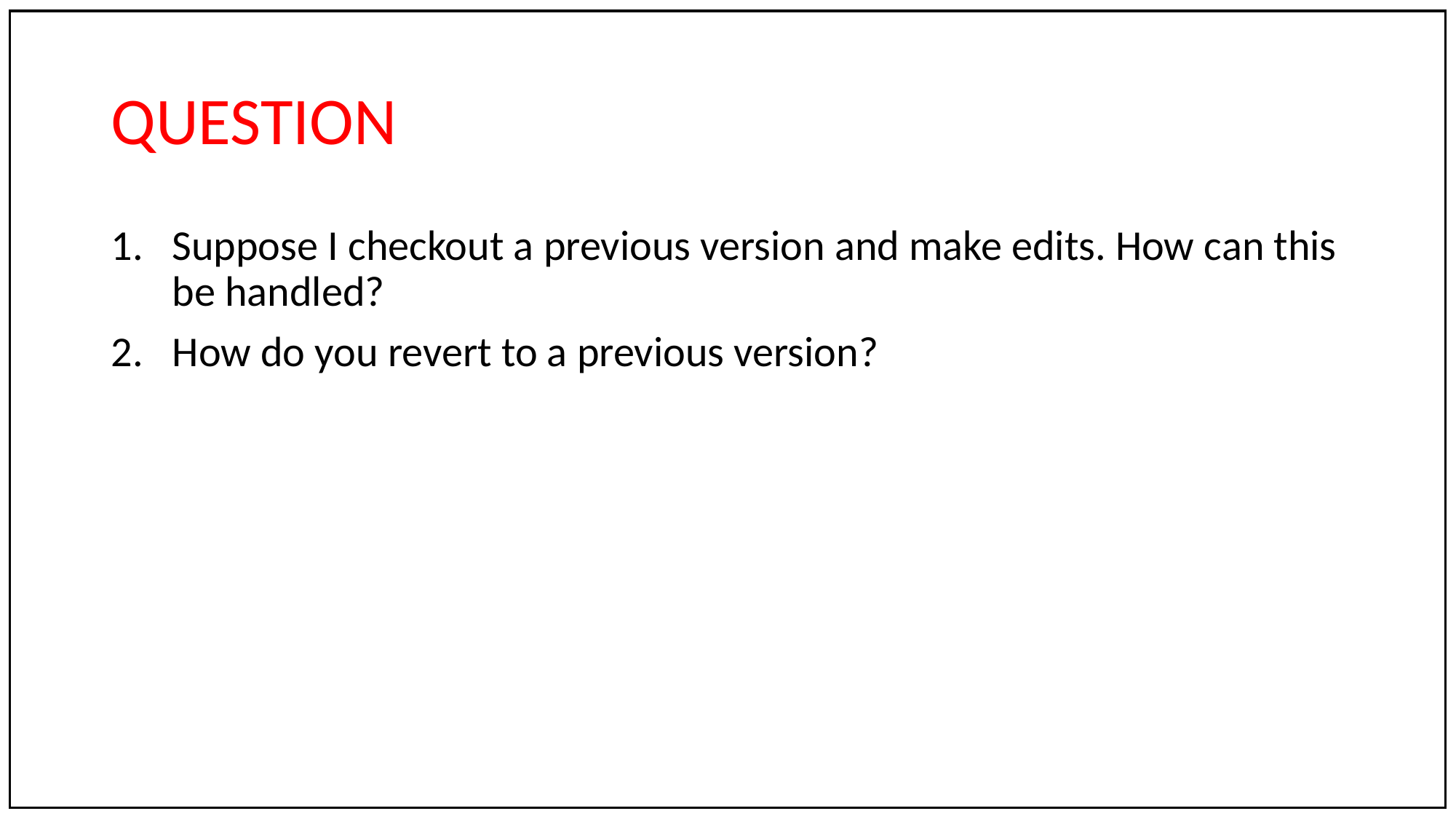

# QUESTION
Suppose I checkout a previous version and make edits. How can this be handled?
How do you revert to a previous version?